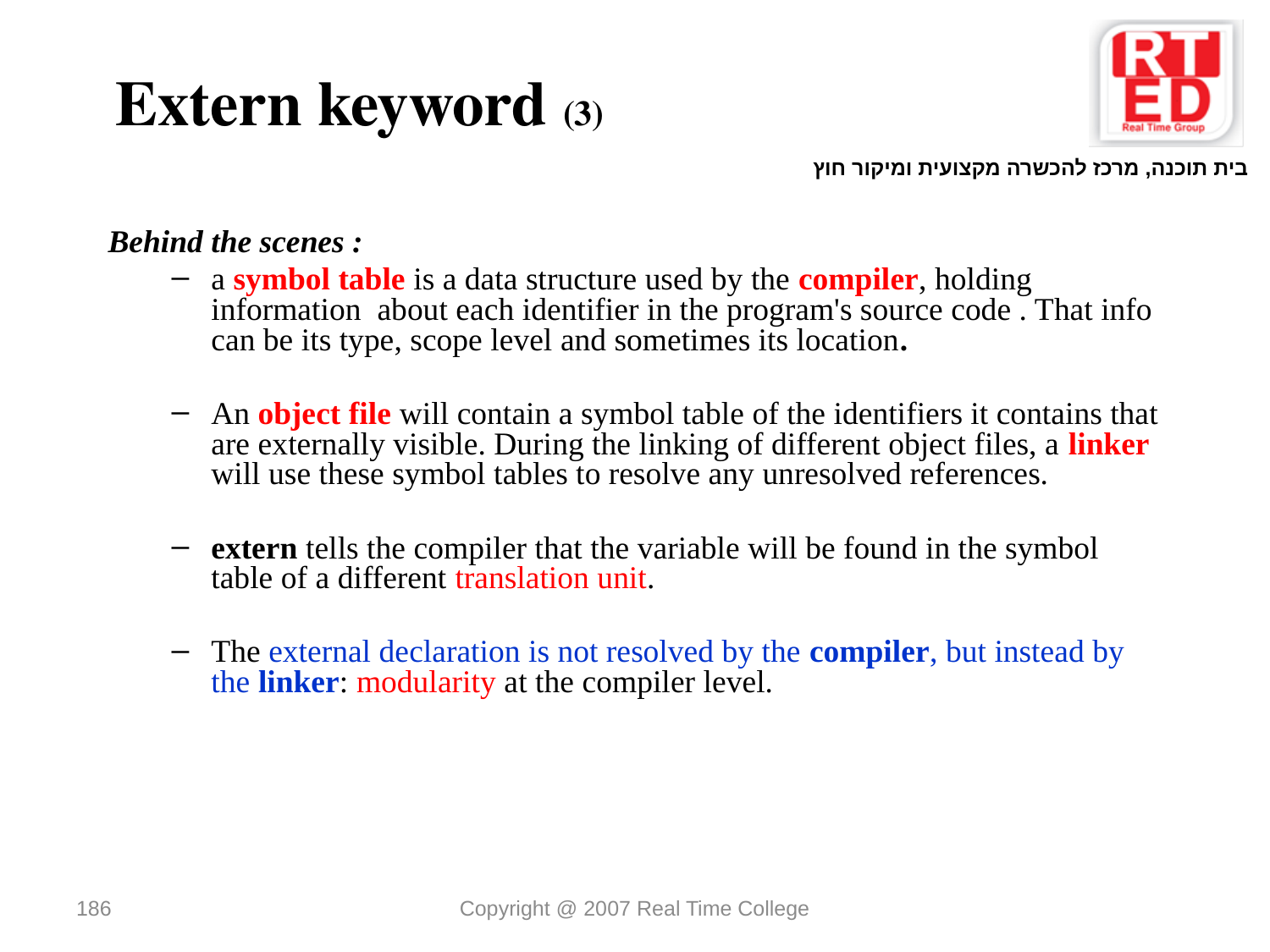

# Extern keyword (3)
Behind the scenes :
a symbol table is a data structure used by the compiler, holding  information  about each identifier in the program's source code . That info can be its type, scope level and sometimes its location.

An object file will contain a symbol table of the identifiers it contains that are externally visible. During the linking of different object files, a linker will use these symbol tables to resolve any unresolved references.

extern tells the compiler that the variable will be found in the symbol table of a different translation unit.

The external declaration is not resolved by the compiler, but instead by the linker: modularity at the compiler level.
186
Copyright @ 2007 Real Time College